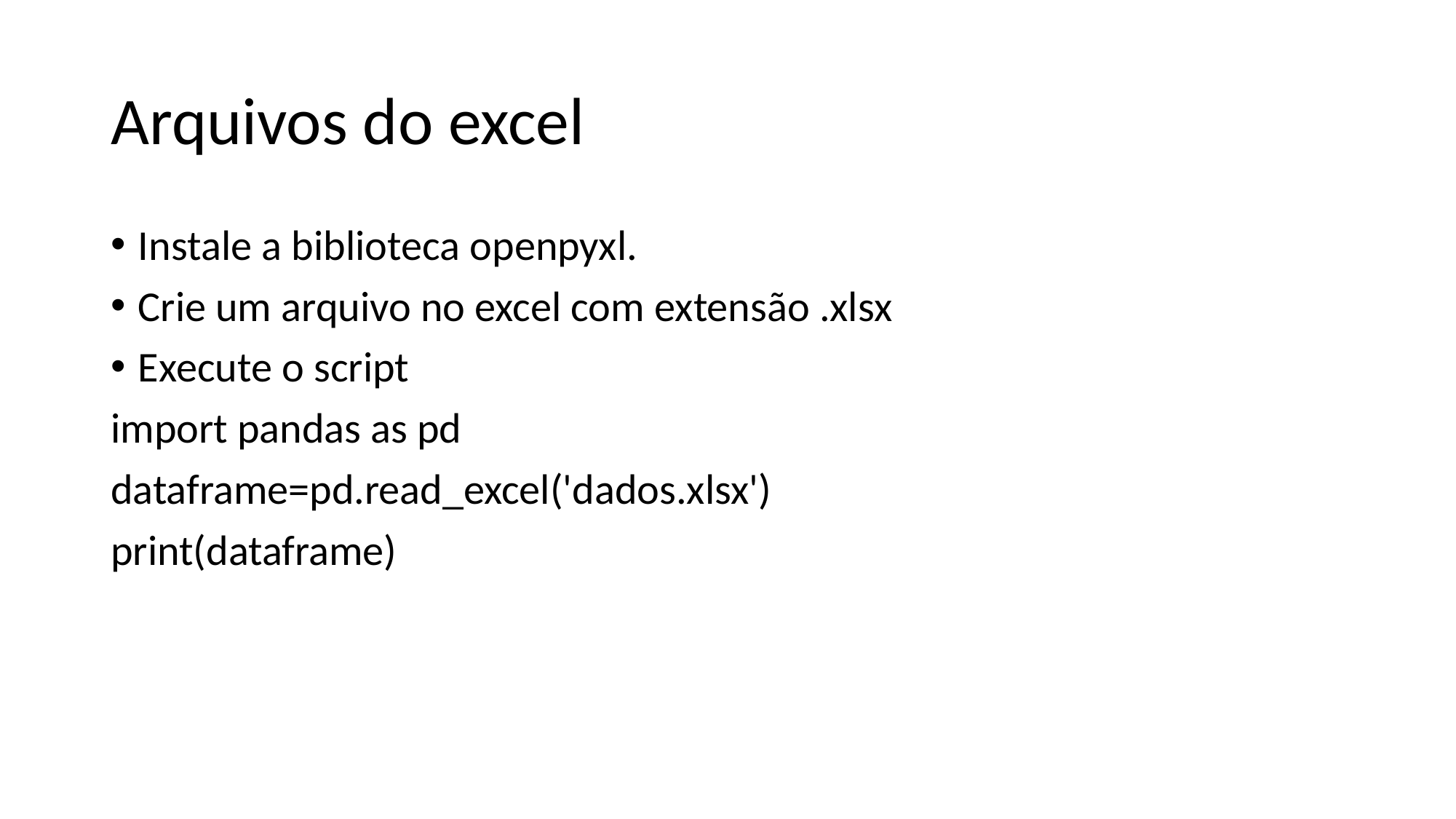

# Arquivos do excel
Instale a biblioteca openpyxl.
Crie um arquivo no excel com extensão .xlsx
Execute o script
import pandas as pd
dataframe=pd.read_excel('dados.xlsx')
print(dataframe)